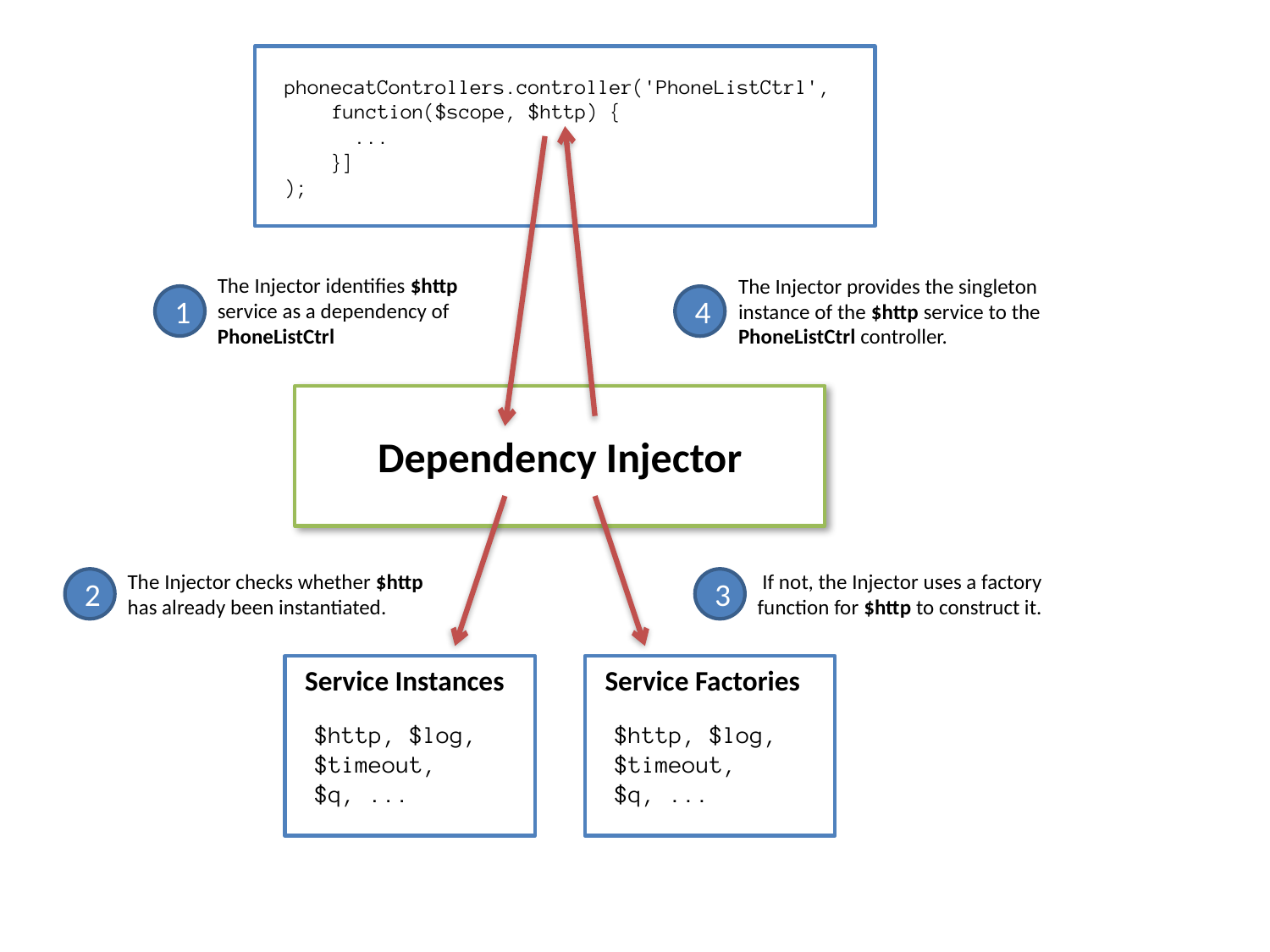

phonecatControllers.controller('PhoneListCtrl',
    function($scope, $http) {
      ...
    }]
);
The Injector identifies $http
service as a dependency of PhoneListCtrl
The Injector provides the singleton
instance of the $http service to the
PhoneListCtrl controller.
1
4
Dependency Injector
The Injector checks whether $http has already been instantiated.
 If not, the Injector uses a factory function for $http to construct it.
2
3
Service Instances

$http, $log,
$timeout, $q, ...

Service Factories

$http, $log,
$timeout, $q, ...